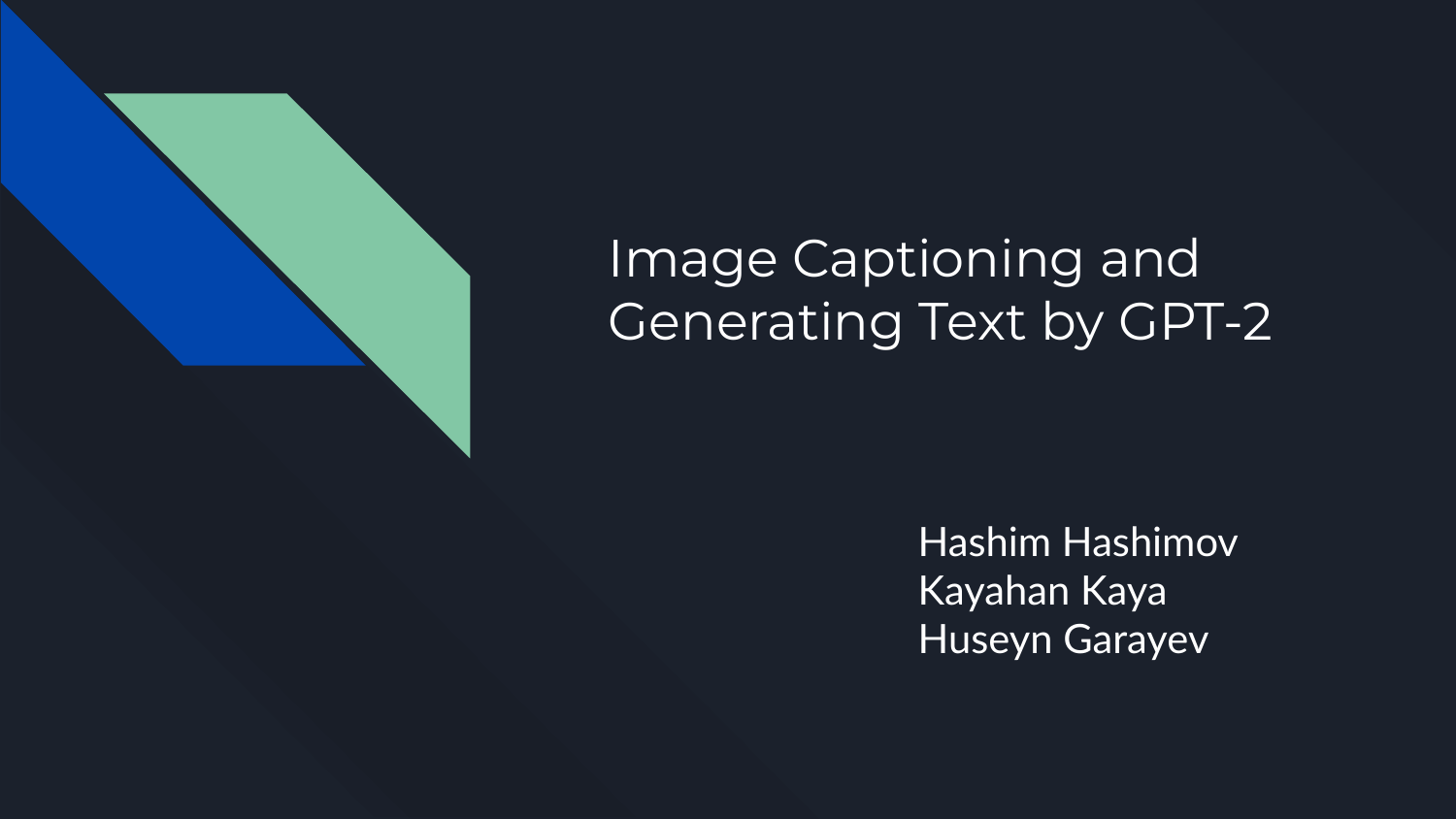

# Image Captioning and Generating Text by GPT-2
Hashim Hashimov
Kayahan Kaya
Huseyn Garayev